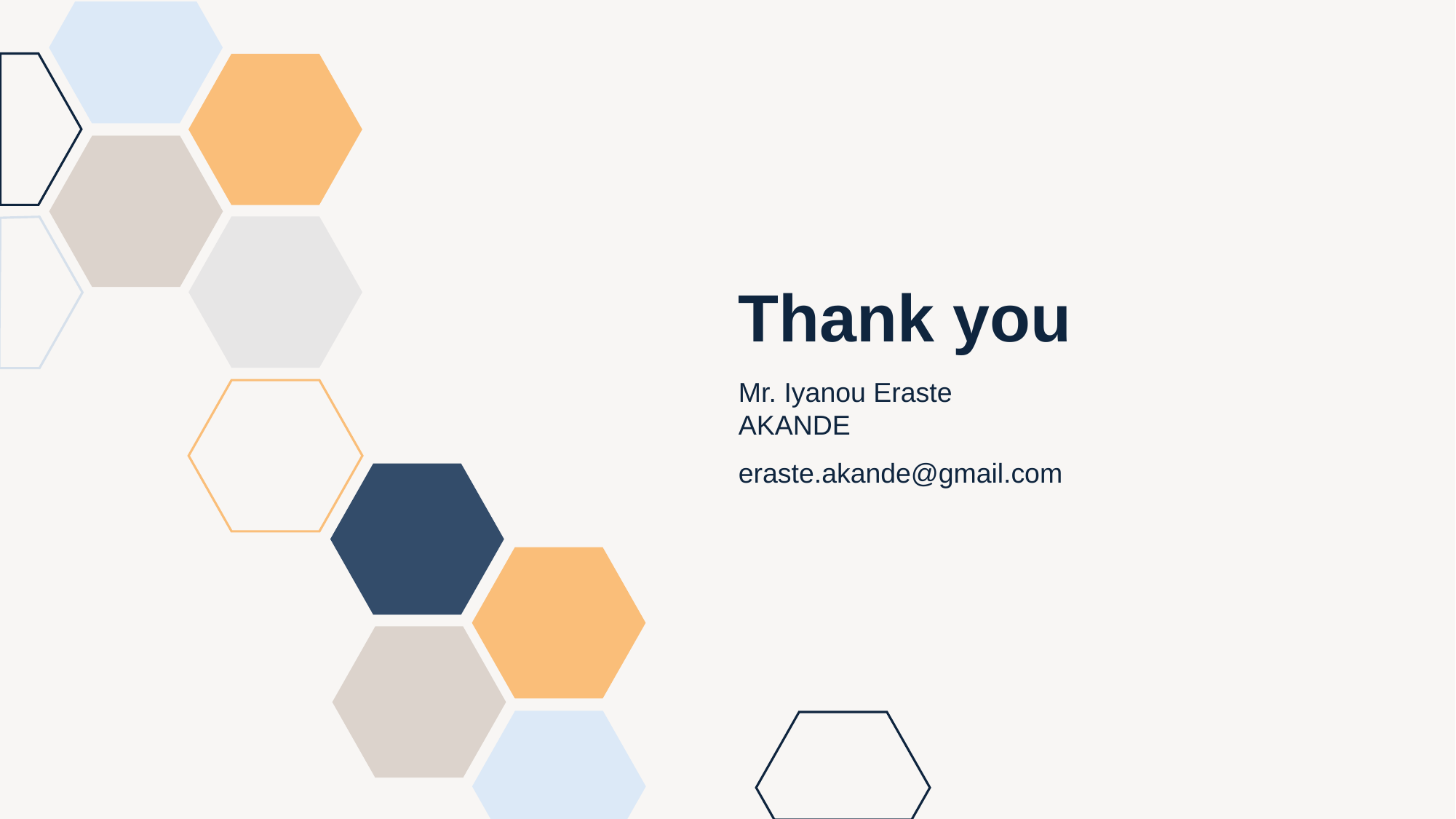

# Thank you
Mr. Iyanou Eraste AKANDE
eraste.akande@gmail.com